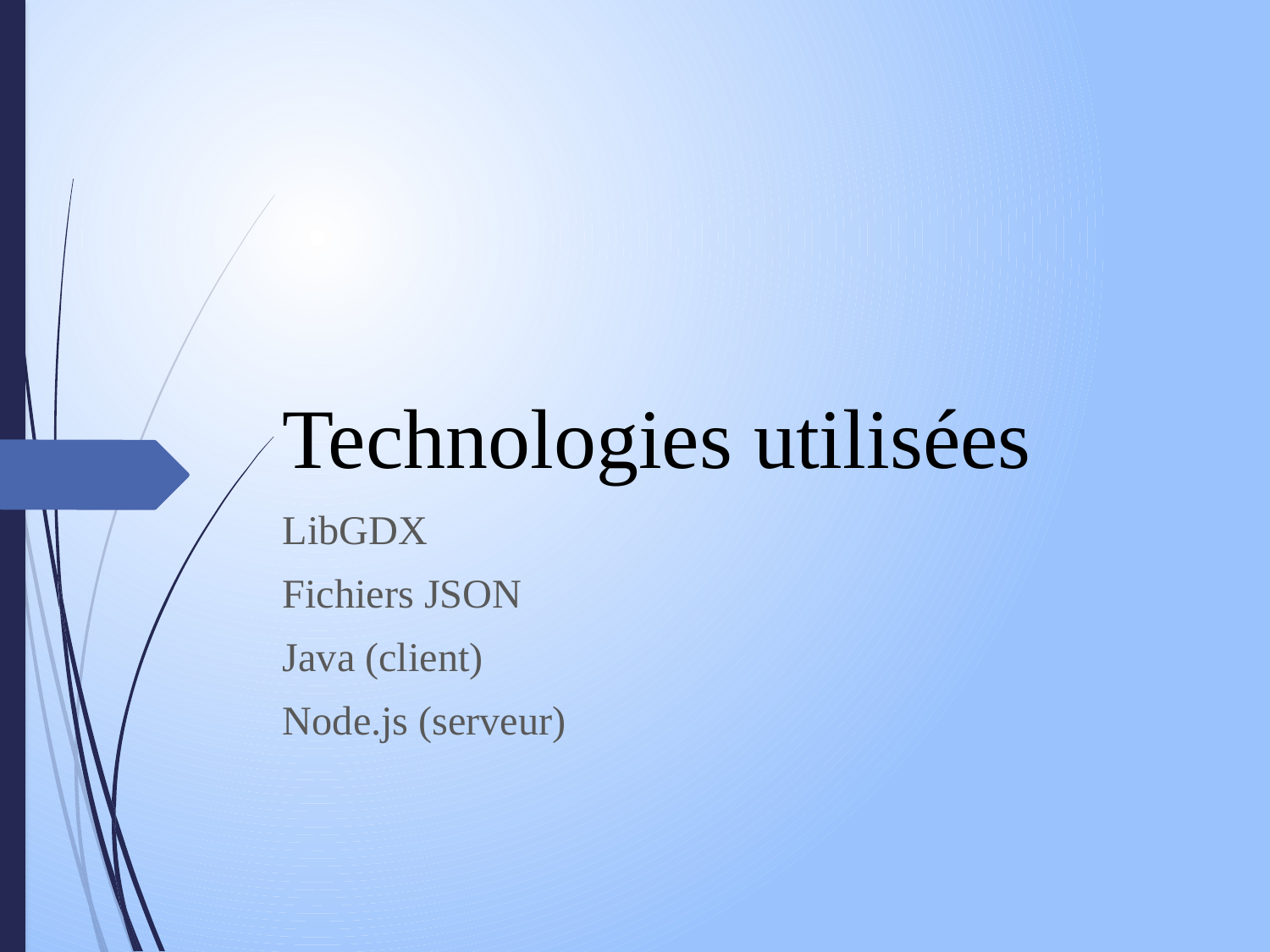

# Technologies utilisées
LibGDX
Fichiers JSON
Java (client)
Node.js (serveur)